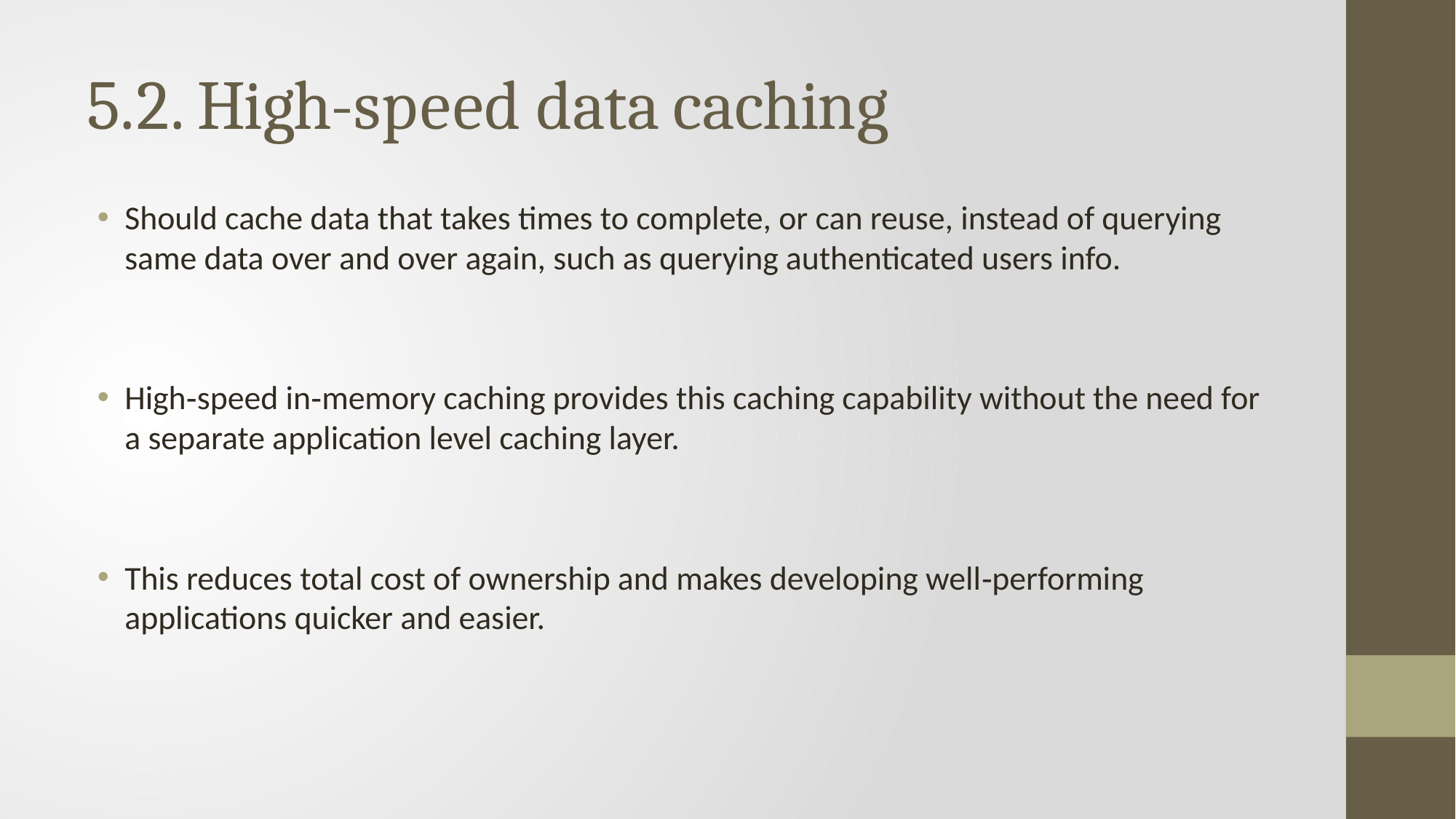

# 5.2. High-speed data caching
Should cache data that takes times to complete, or can reuse, instead of querying same data over and over again, such as querying authenticated users info.

High‐speed in‐memory caching provides this caching capability without the need for a separate application level caching layer.

This reduces total cost of ownership and makes developing well‐performing applications quicker and easier.